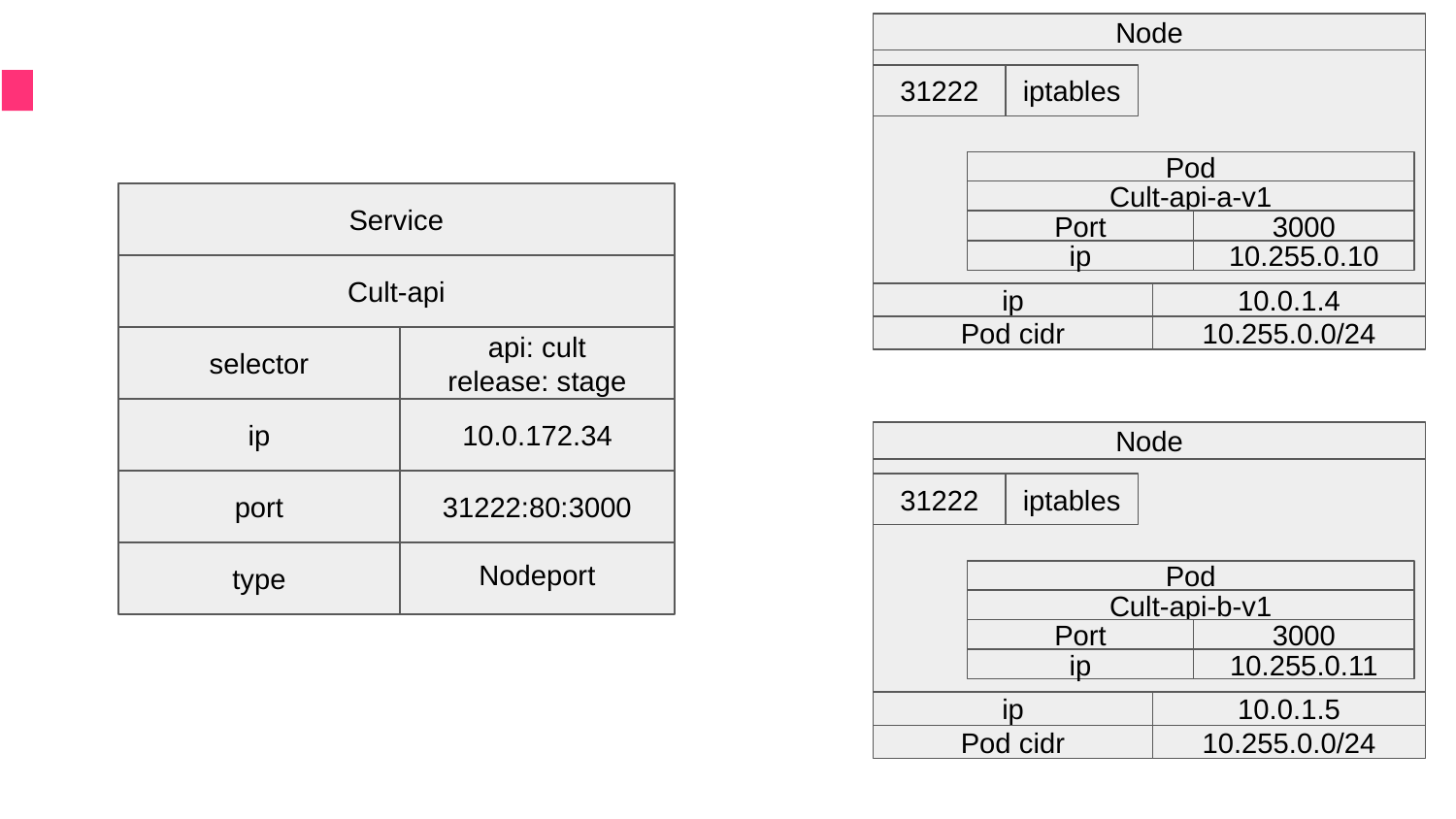

Node

Pod
Cult-api-a-v1
Port
3000
ip
10.255.0.10
ip
10.0.1.4
Pod cidr
10.255.0.0/24
31222
iptables

Service
Cult-api
selector
api: cult
release: stage

ip
10.0.172.34

port
31222:80:3000
Nodeport
type

Node

Pod
Cult-api-b-v1
Port
3000
ip
10.255.0.11
ip
10.0.1.5
Pod cidr
10.255.0.0/24
31222
iptables